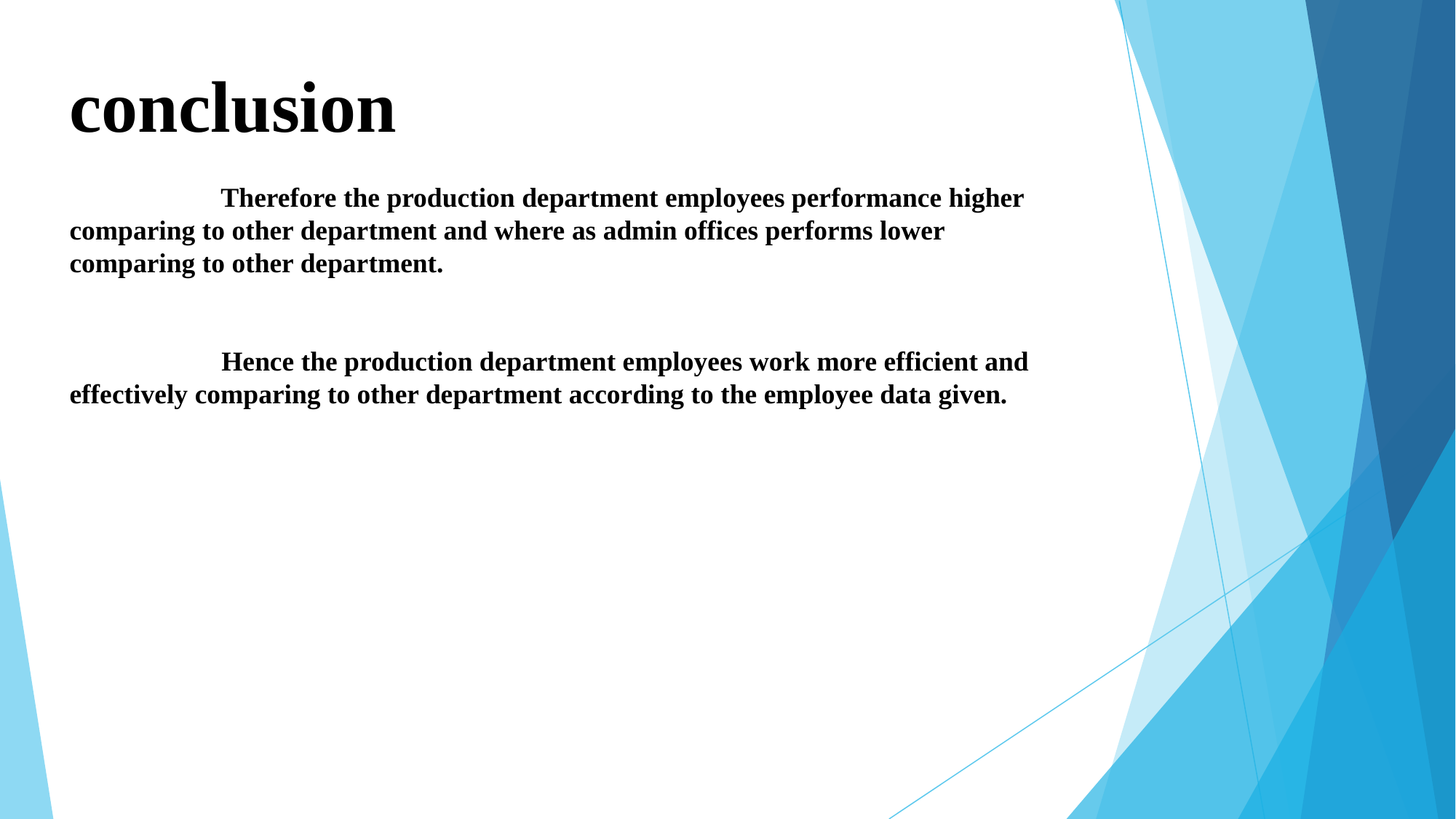

# conclusion Therefore the production department employees performance higher comparing to other department and where as admin offices performs lower comparing to other department. Hence the production department employees work more efficient and effectively comparing to other department according to the employee data given.